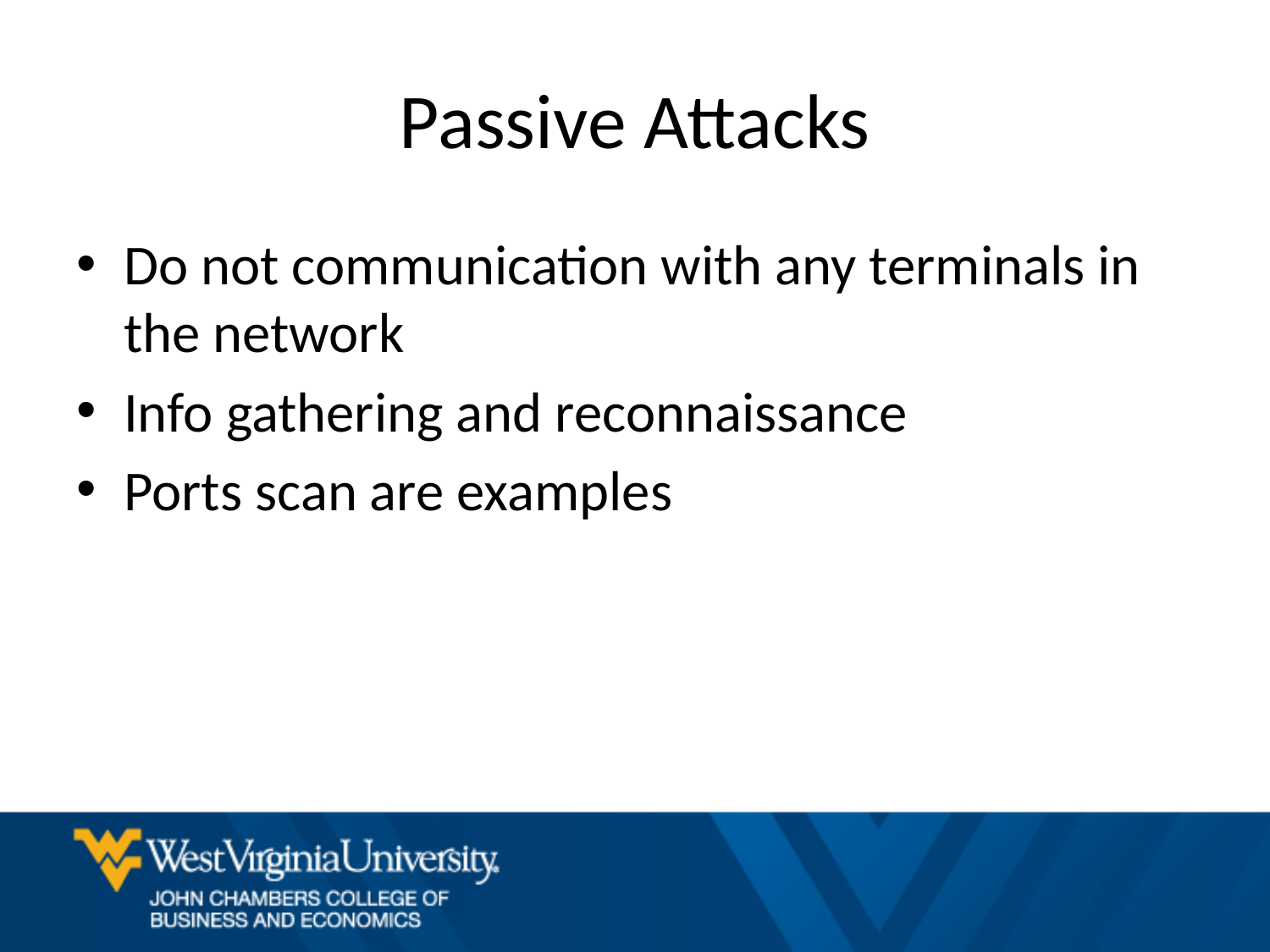

# Passive Attacks
Do not communication with any terminals in the network
Info gathering and reconnaissance
Ports scan are examples